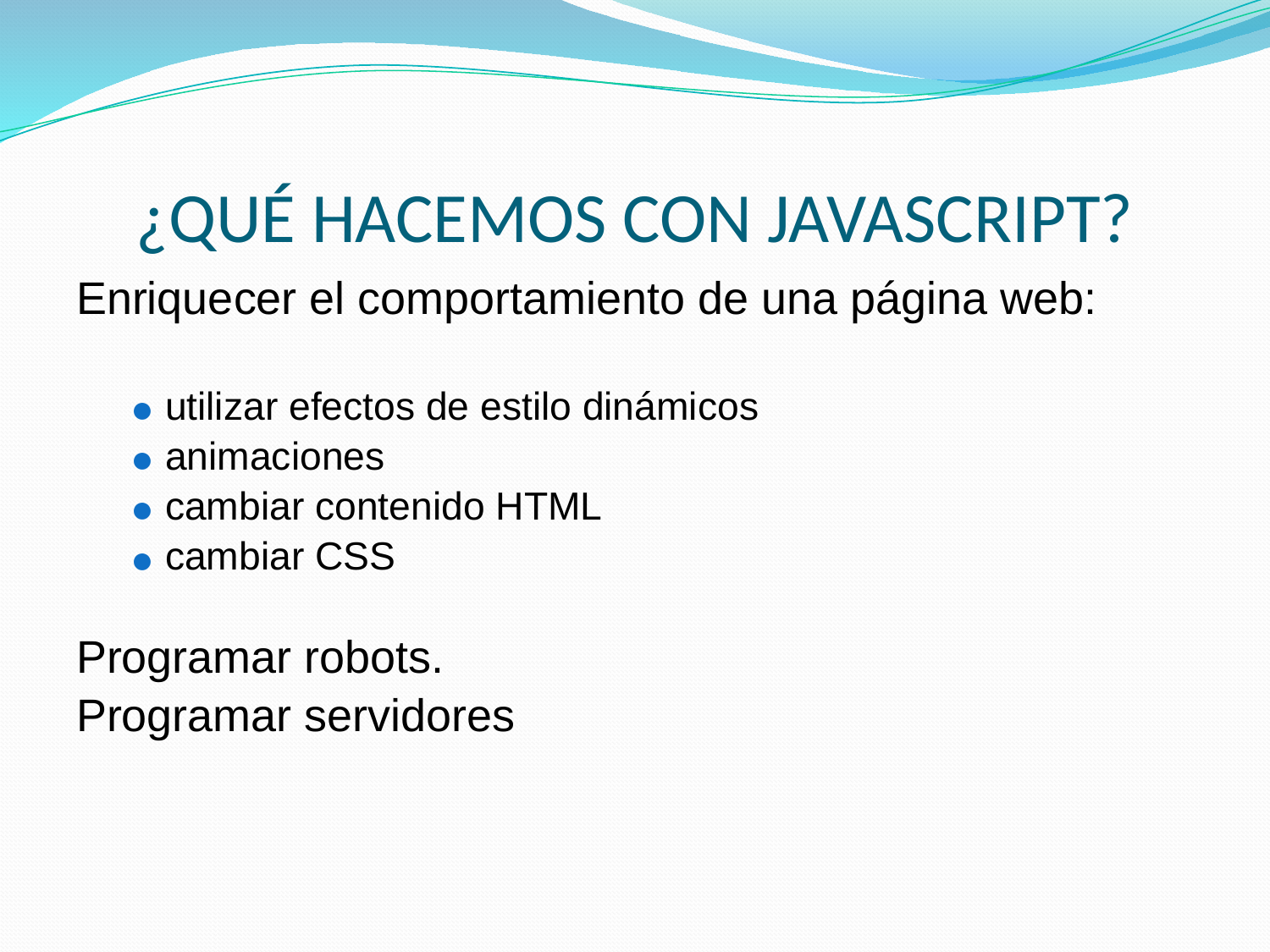

# ¿QUÉ HACEMOS CON JAVASCRIPT?
Enriquecer el comportamiento de una página web:

utilizar efectos de estilo dinámicos
animaciones
cambiar contenido HTML
cambiar CSS
Programar robots.
Programar servidores